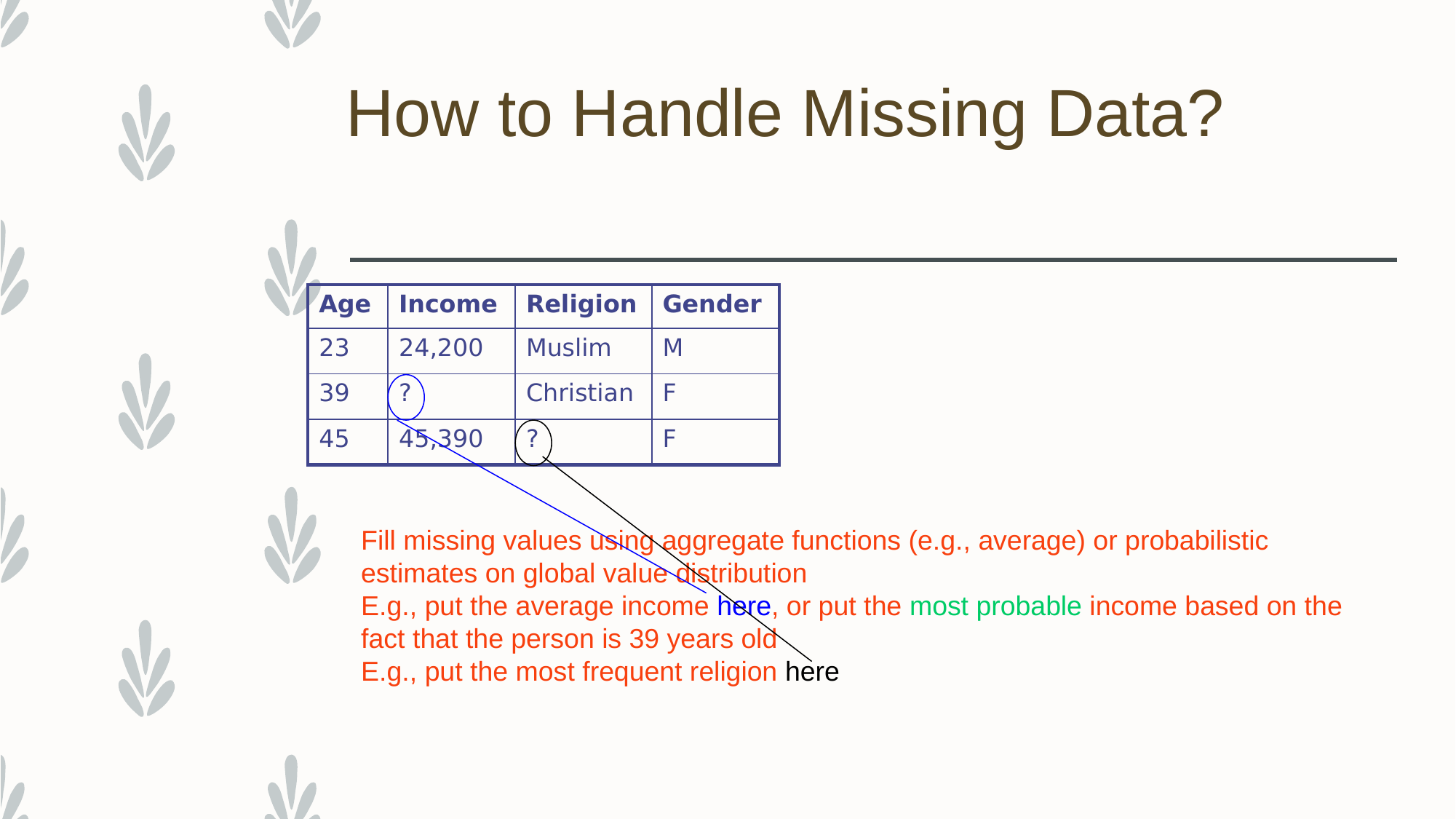

# How to Handle Missing Data?
| Age | Income | Religion | Gender |
| --- | --- | --- | --- |
| 23 | 24,200 | Muslim | M |
| 39 | ? | Christian | F |
| 45 | 45,390 | ? | F |

Fill missing values using aggregate functions (e.g., average) or probabilistic estimates on global value distribution
E.g., put the average income here, or put the most probable income based on the fact that the person is 39 years old
E.g., put the most frequent religion here